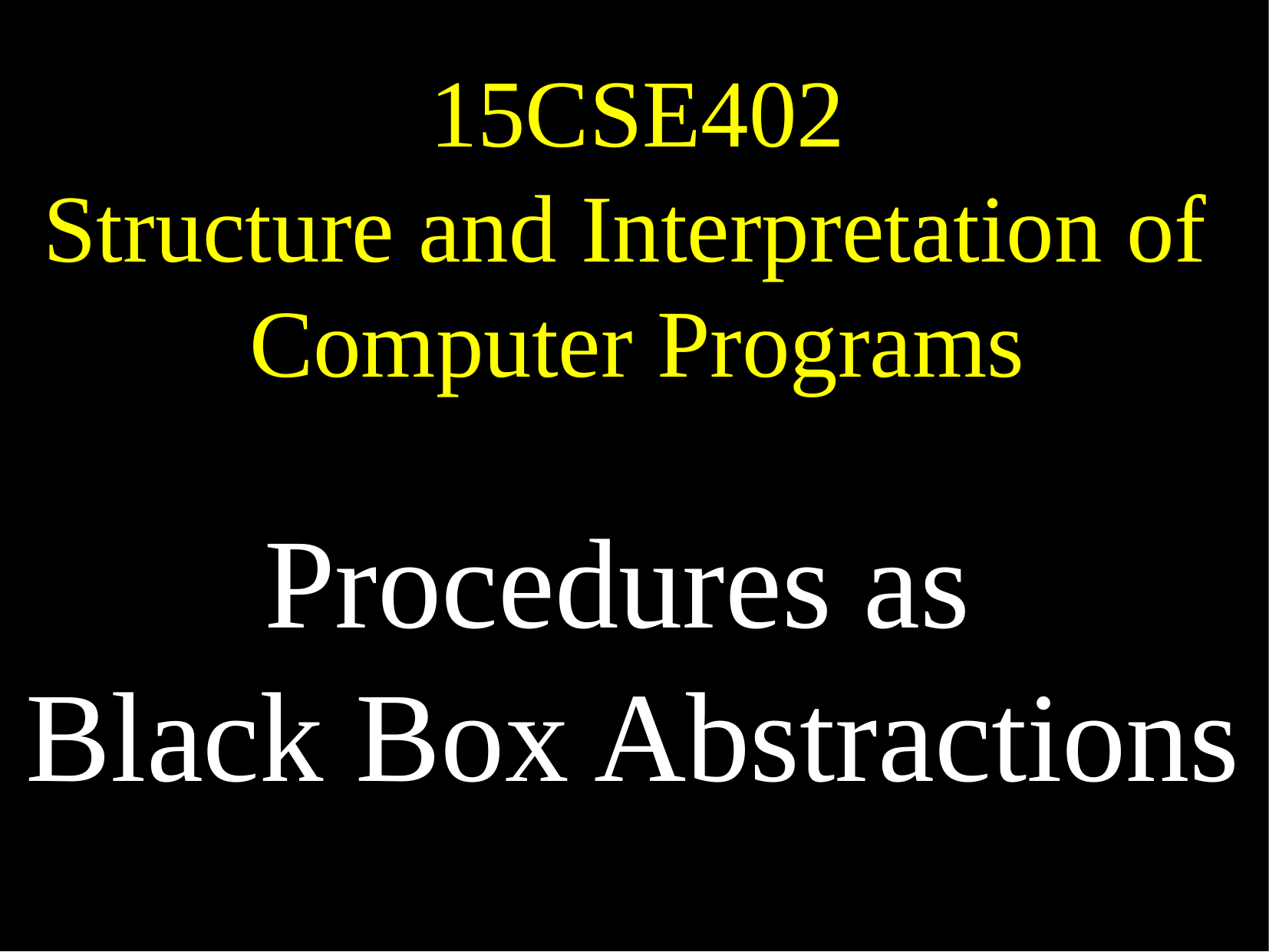

15CSE402
Structure and Interpretation of
Computer Programs
Procedures as
Black Box Abstractions